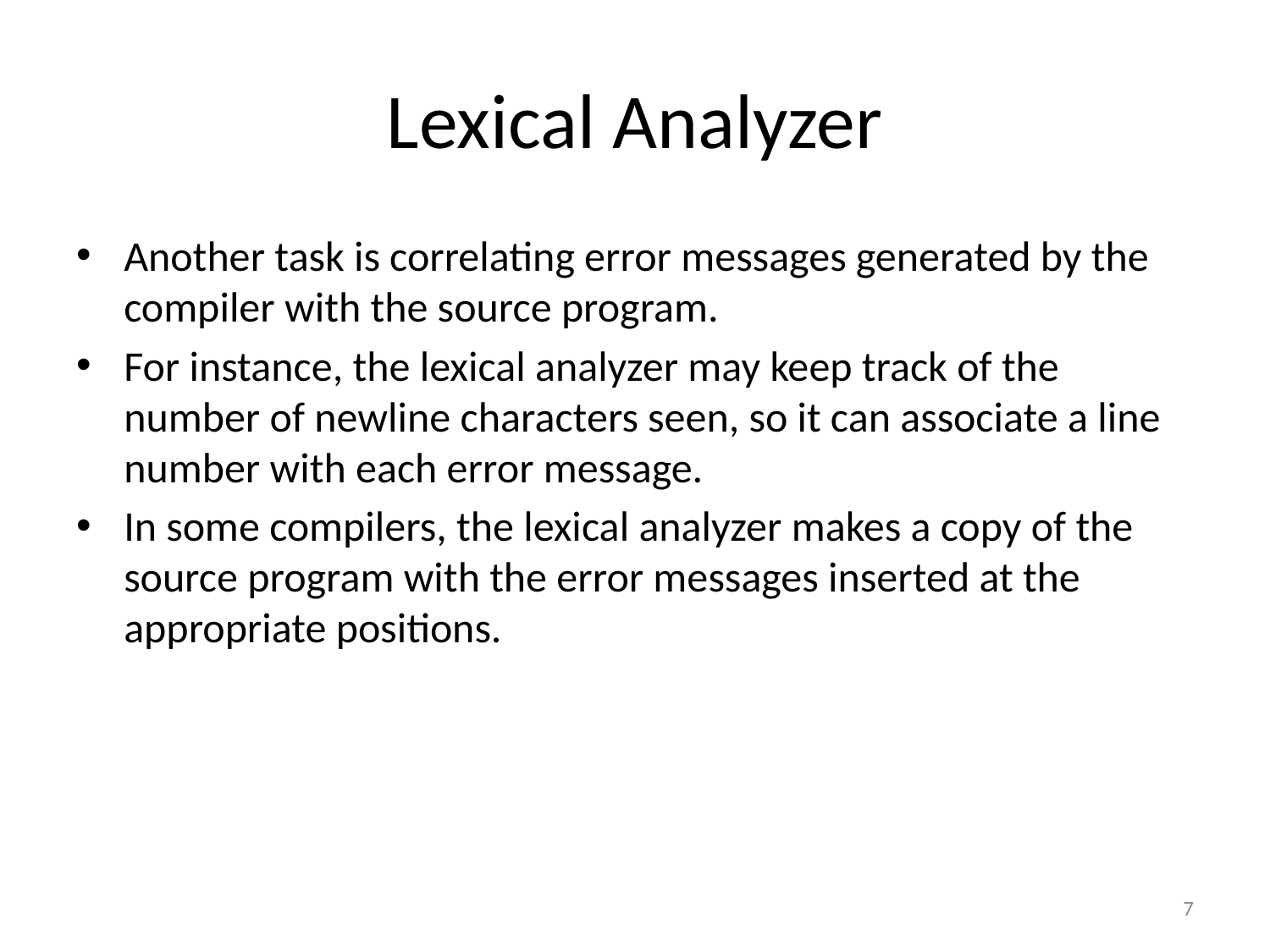

# Lexical Analyzer
Another task is correlating error messages generated by the compiler with the source program.
For instance, the lexical analyzer may keep track of the number of newline characters seen, so it can associate a line number with each error message.
In some compilers, the lexical analyzer makes a copy of the source program with the error messages inserted at the appropriate positions.
7